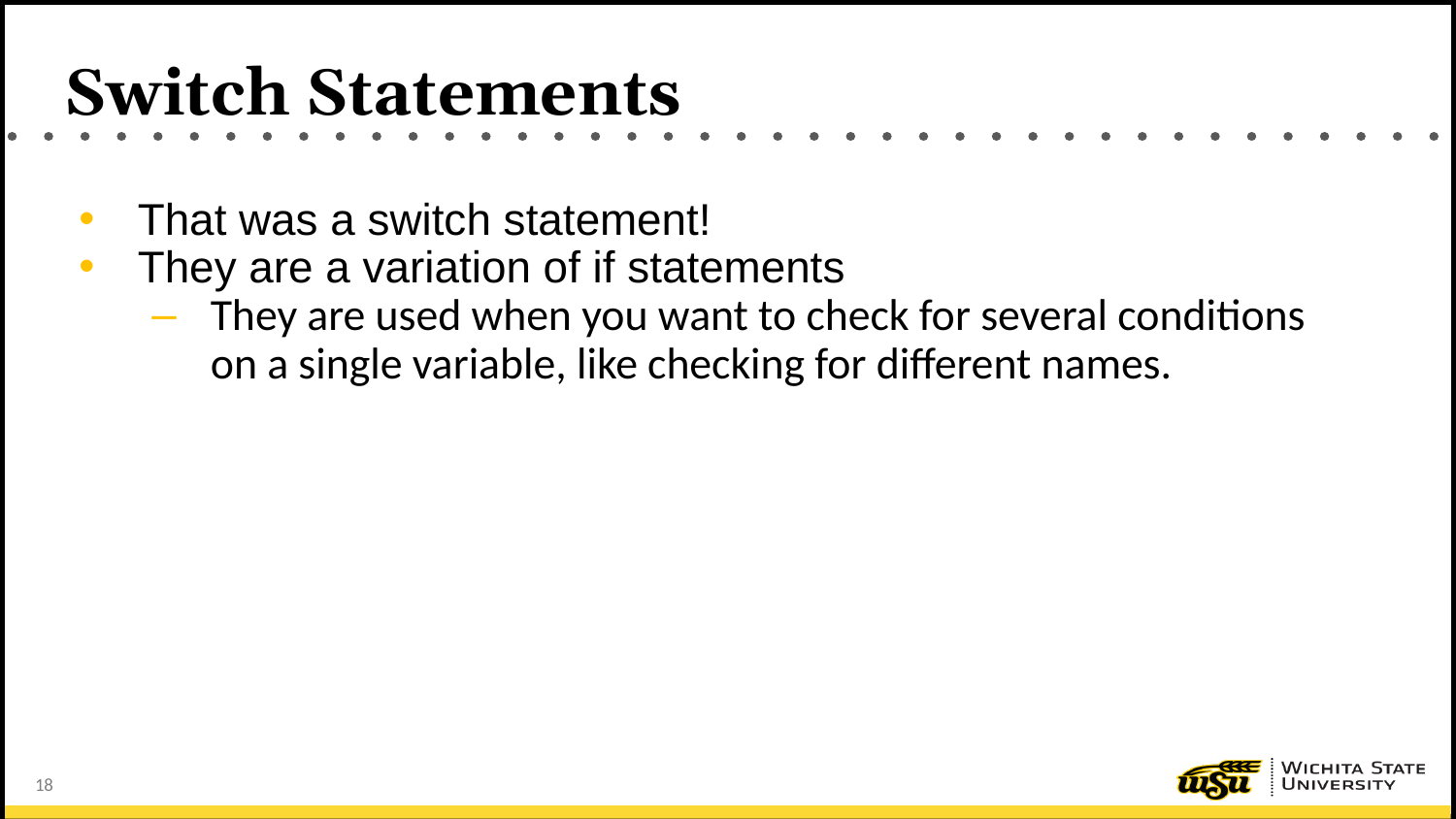

# Switch Statements
That was a switch statement!
They are a variation of if statements
They are used when you want to check for several conditions on a single variable, like checking for different names.